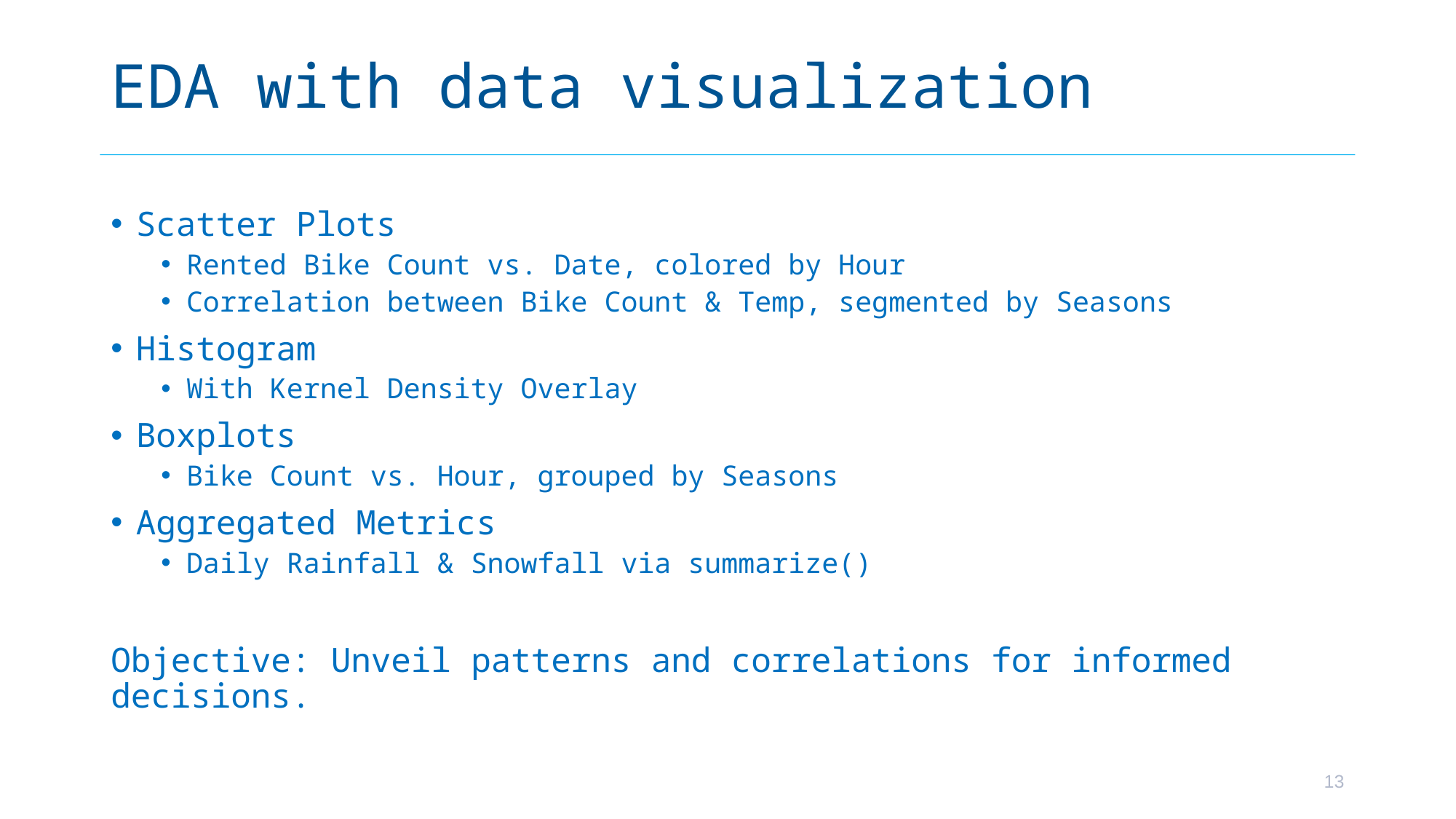

# EDA with data visualization
Scatter Plots
Rented Bike Count vs. Date, colored by Hour
Correlation between Bike Count & Temp, segmented by Seasons
Histogram
With Kernel Density Overlay
Boxplots
Bike Count vs. Hour, grouped by Seasons
Aggregated Metrics
Daily Rainfall & Snowfall via summarize()

Objective: Unveil patterns and correlations for informed decisions.
13